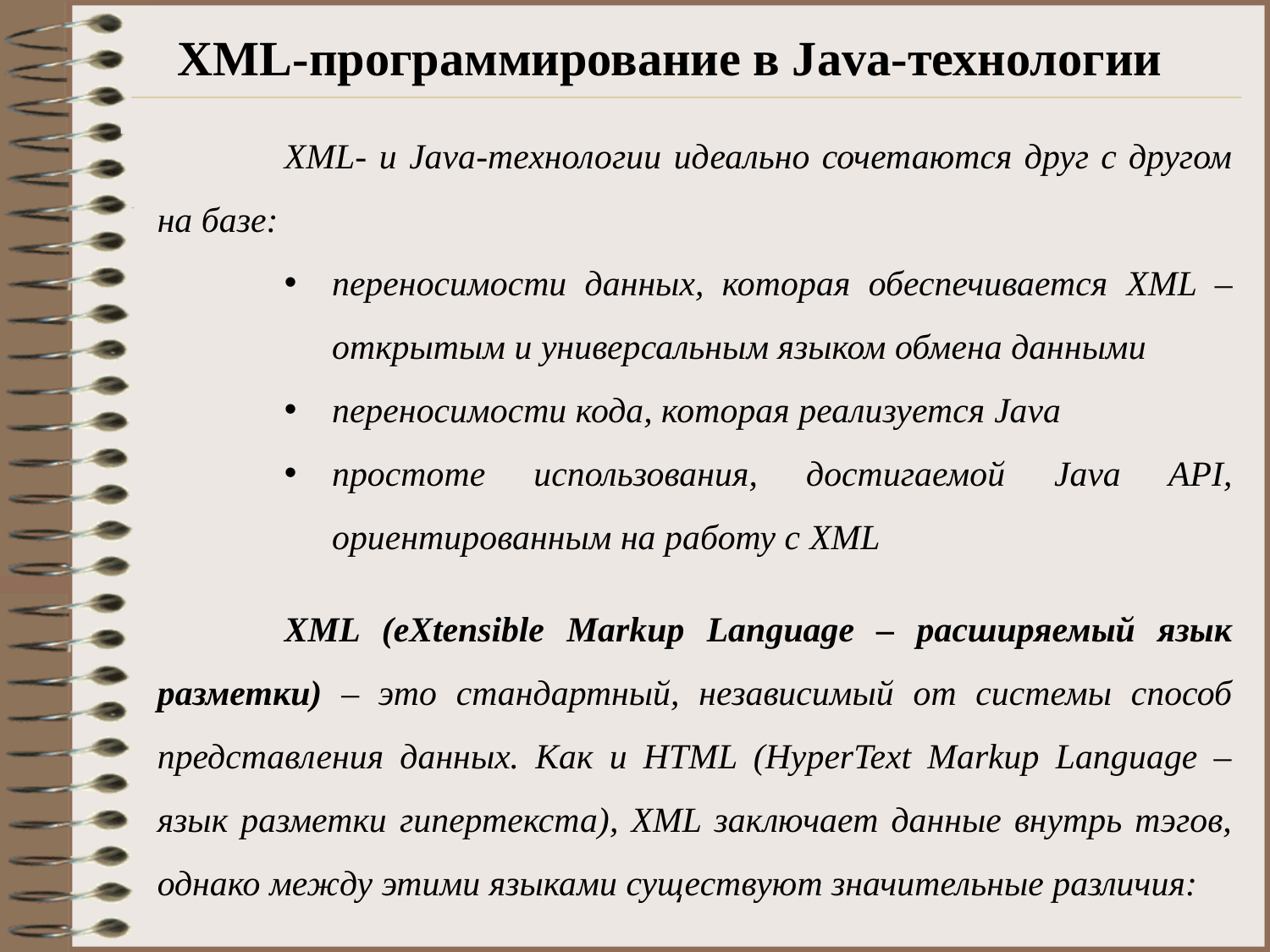

# XML-программирование в Java-технологии
	XML- и Java-технологии идеально сочетаются друг с другом на базе:
переносимости данных, которая обеспечивается XML – открытым и универсальным языком обмена данными
переносимости кода, которая реализуется Java
простоте использования, достигаемой Java API, ориентированным на работу с XML
	XML (eXtensible Markup Language – расширяемый язык разметки) – это стандартный, независимый от системы способ представления данных. Как и HTML (HyperText Markup Language – язык разметки гипертекста), XML заключает данные внутрь тэгов, однако между этими языками существуют значительные различия: